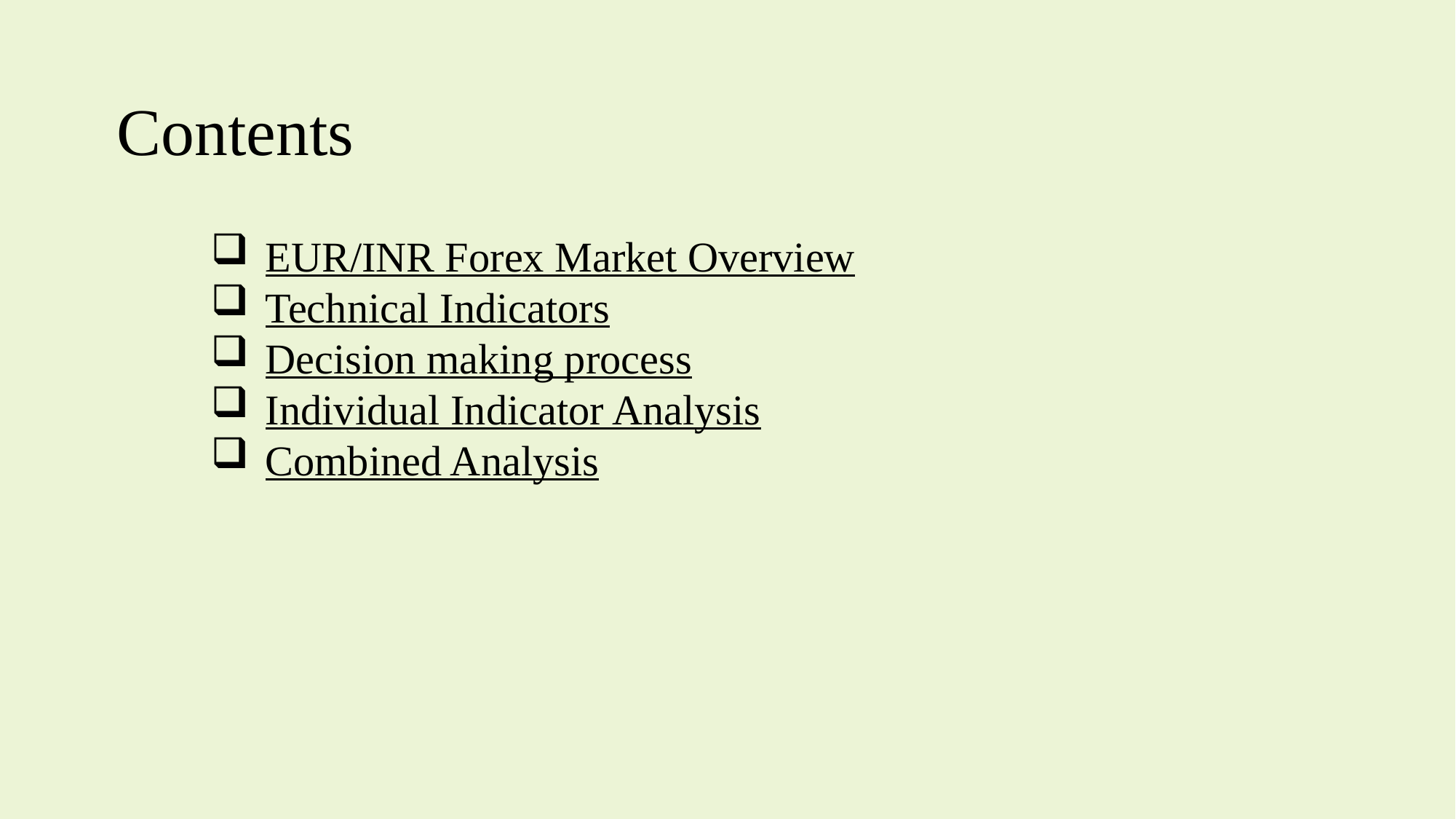

Contents
EUR/INR Forex Market Overview
Technical Indicators
Decision making process
Individual Indicator Analysis
Combined Analysis